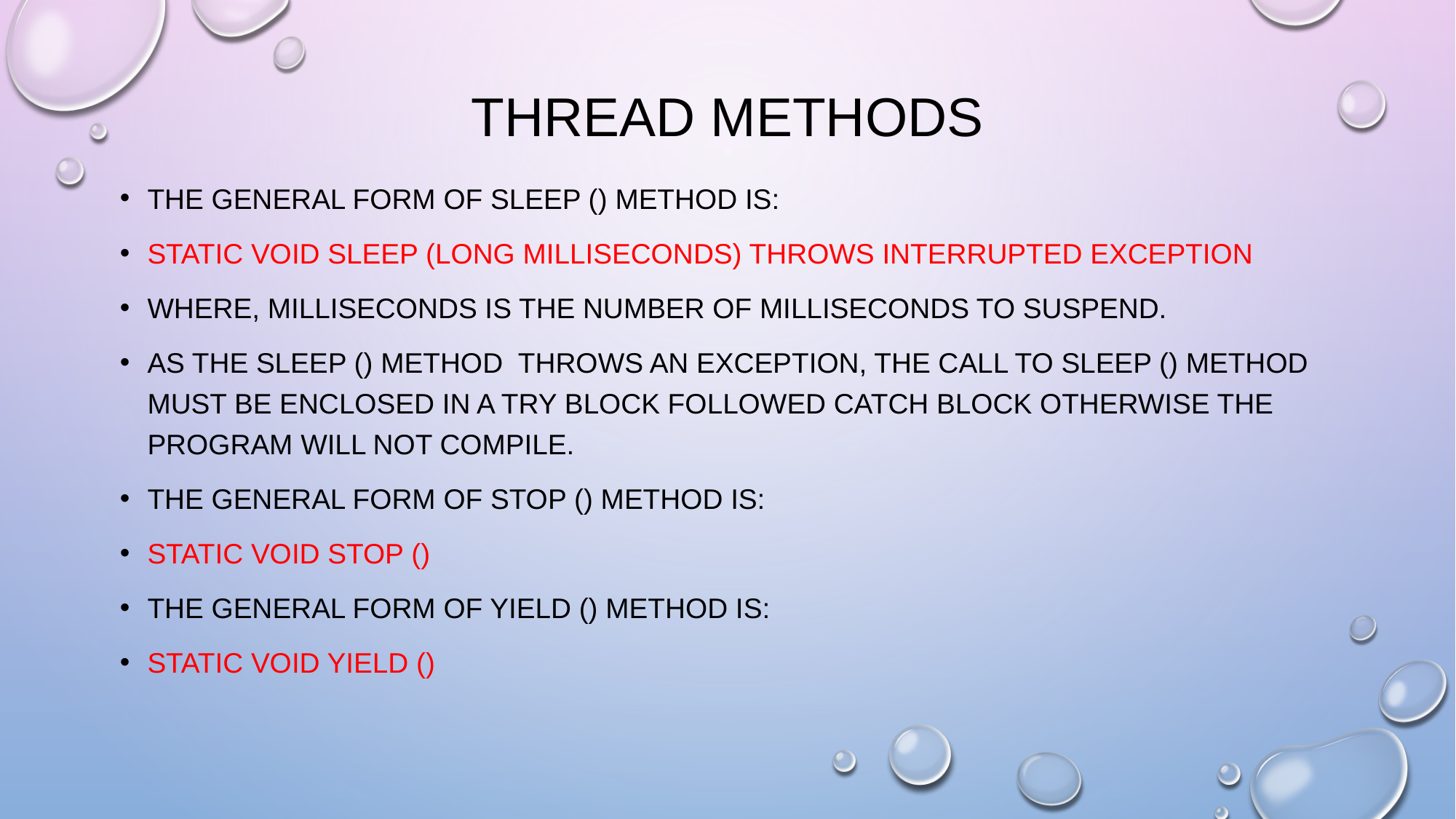

# THREAD METHODS
The general form of sleep () method is:
static void sleep (long milliseconds) throwS Interrupted Exception
where, milliseconds is the number of milliseconds to suspend.
As the sleep () method  throws an exception, the call to sleep () method must be enclosed in a try block followed catch block otherwise the program will not compile.
The general form of stop () method is:
static void stop ()
The general form of yield () method is:
static void yield ()